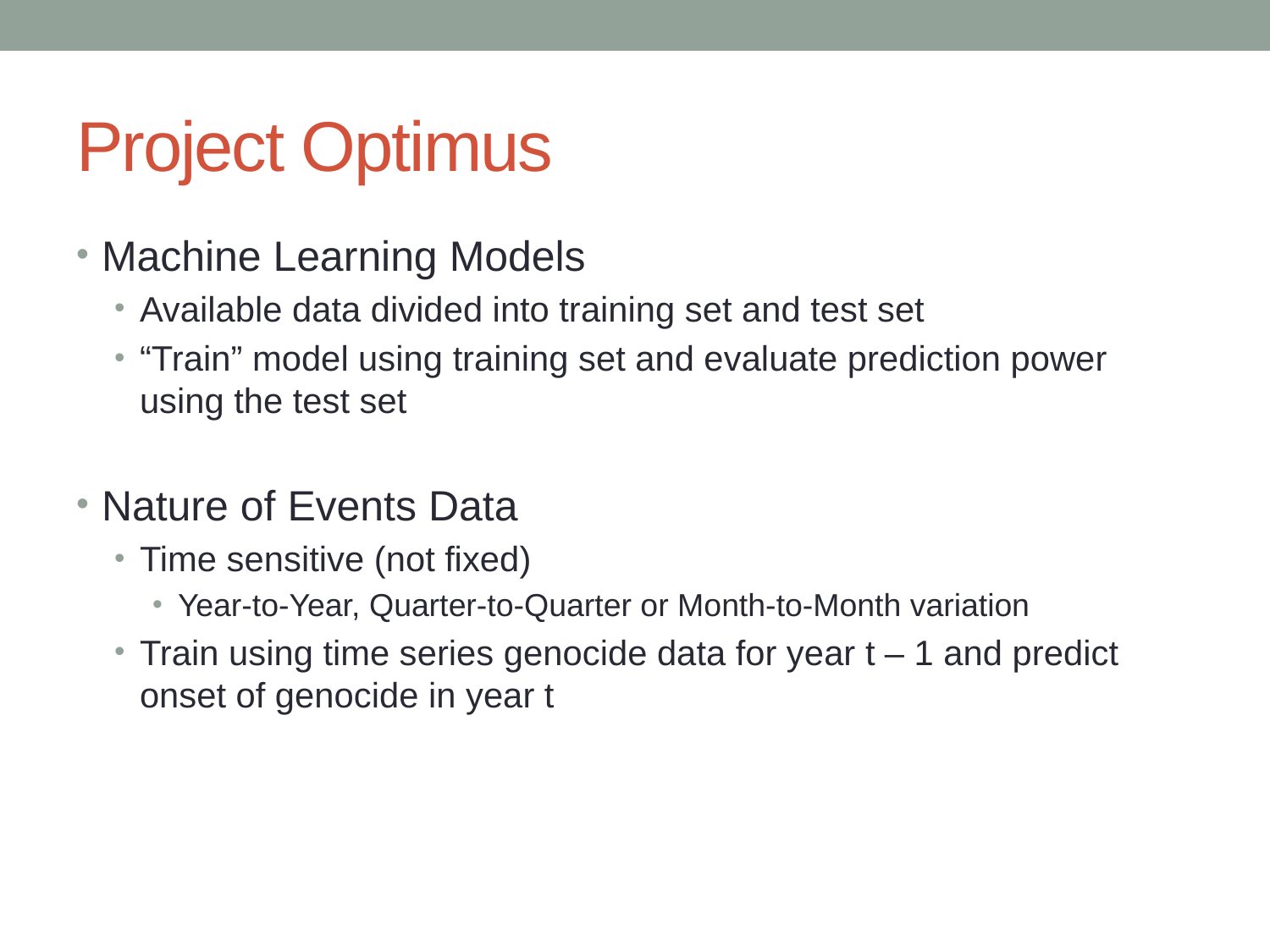

# Project Optimus
Machine Learning Models
Available data divided into training set and test set
“Train” model using training set and evaluate prediction power using the test set

Nature of Events Data
Time sensitive (not fixed)
Year-to-Year, Quarter-to-Quarter or Month-to-Month variation
Train using time series genocide data for year t – 1 and predict onset of genocide in year t